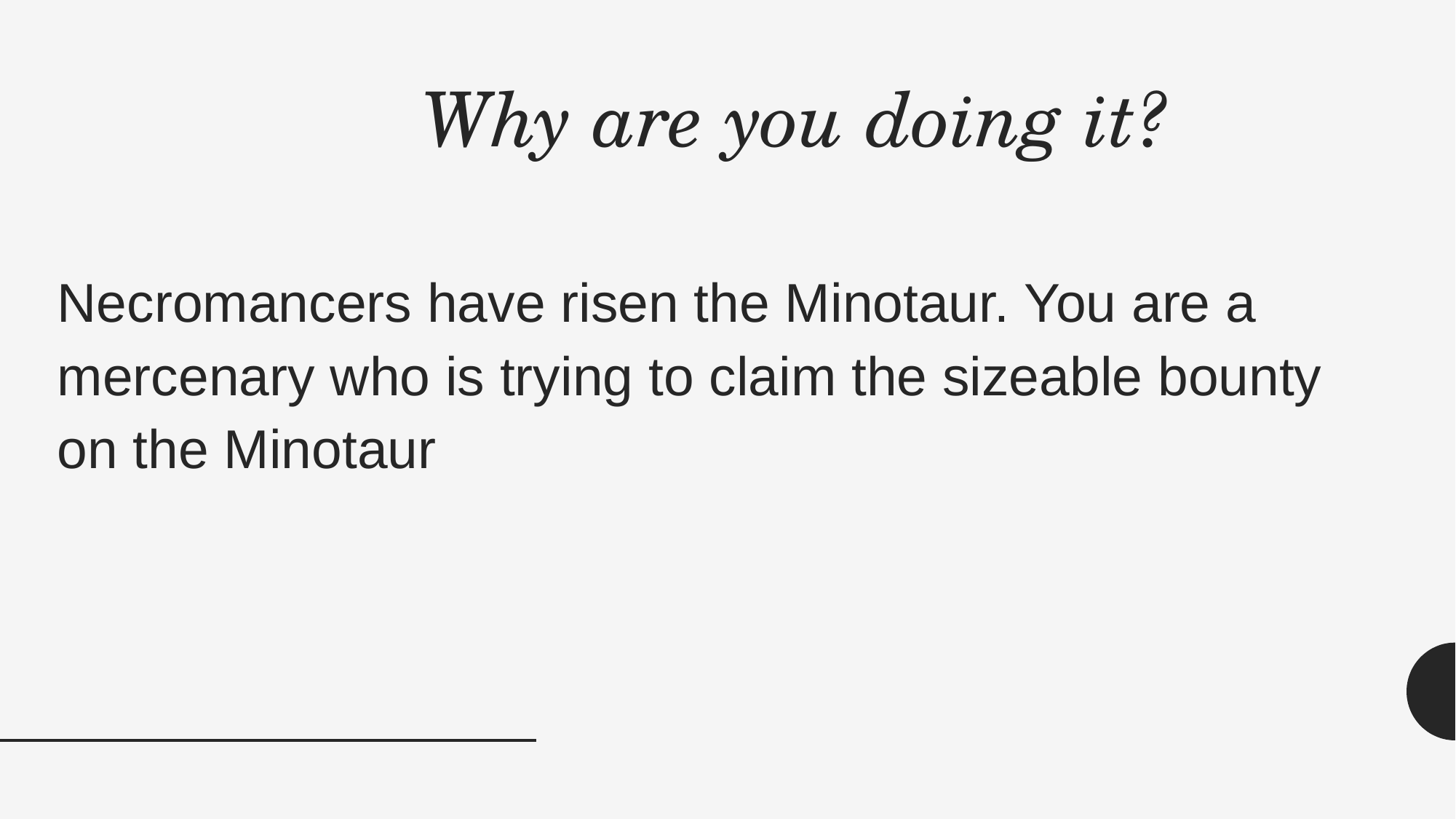

# Why are you doing it?
Necromancers have risen the Minotaur. You are a mercenary who is trying to claim the sizeable bounty on the Minotaur